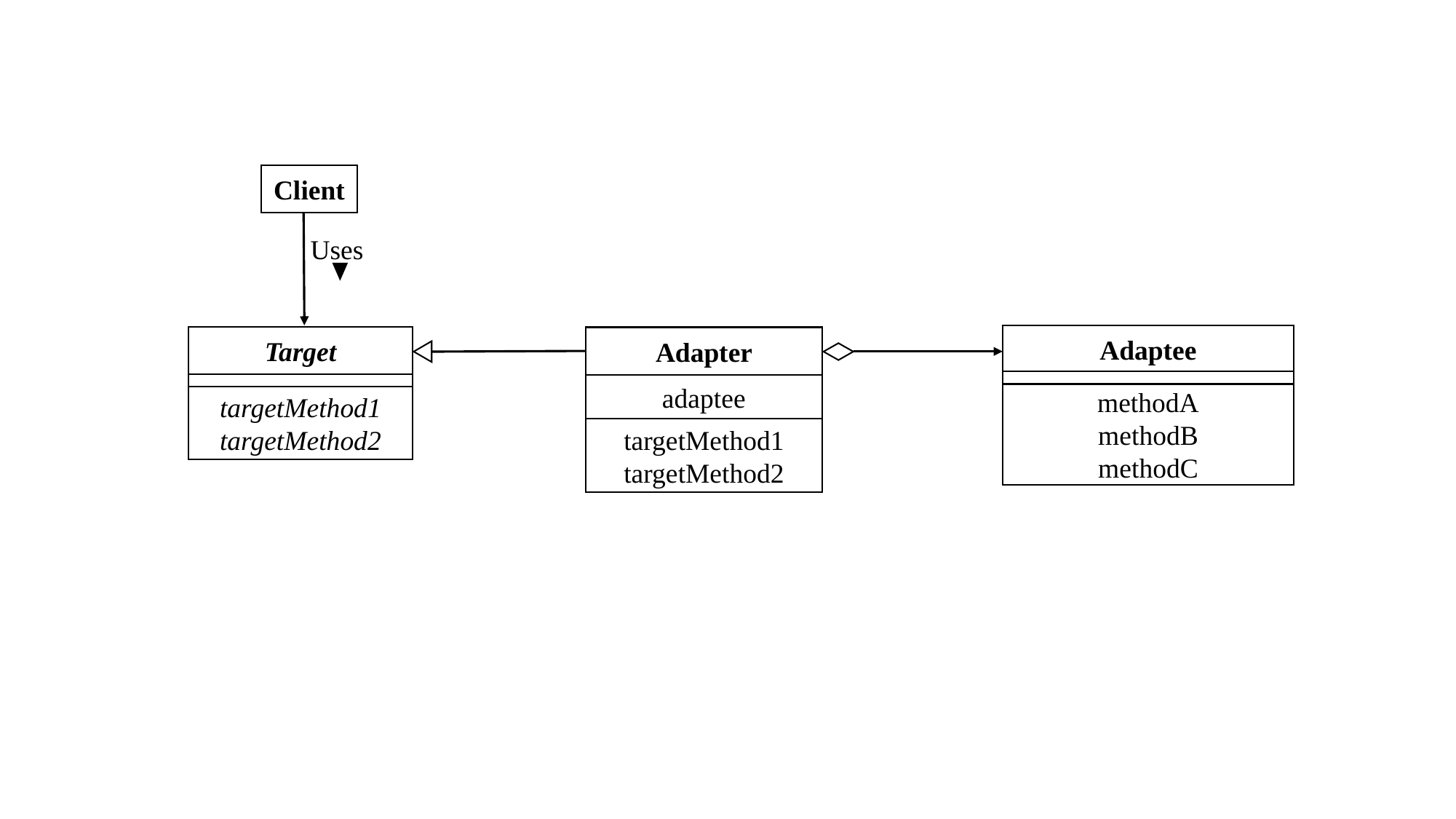

Client
Uses

Adaptee
Target
Adapter

adaptee
methodA
methodB
methodC
targetMethod1
targetMethod2
targetMethod1
targetMethod2